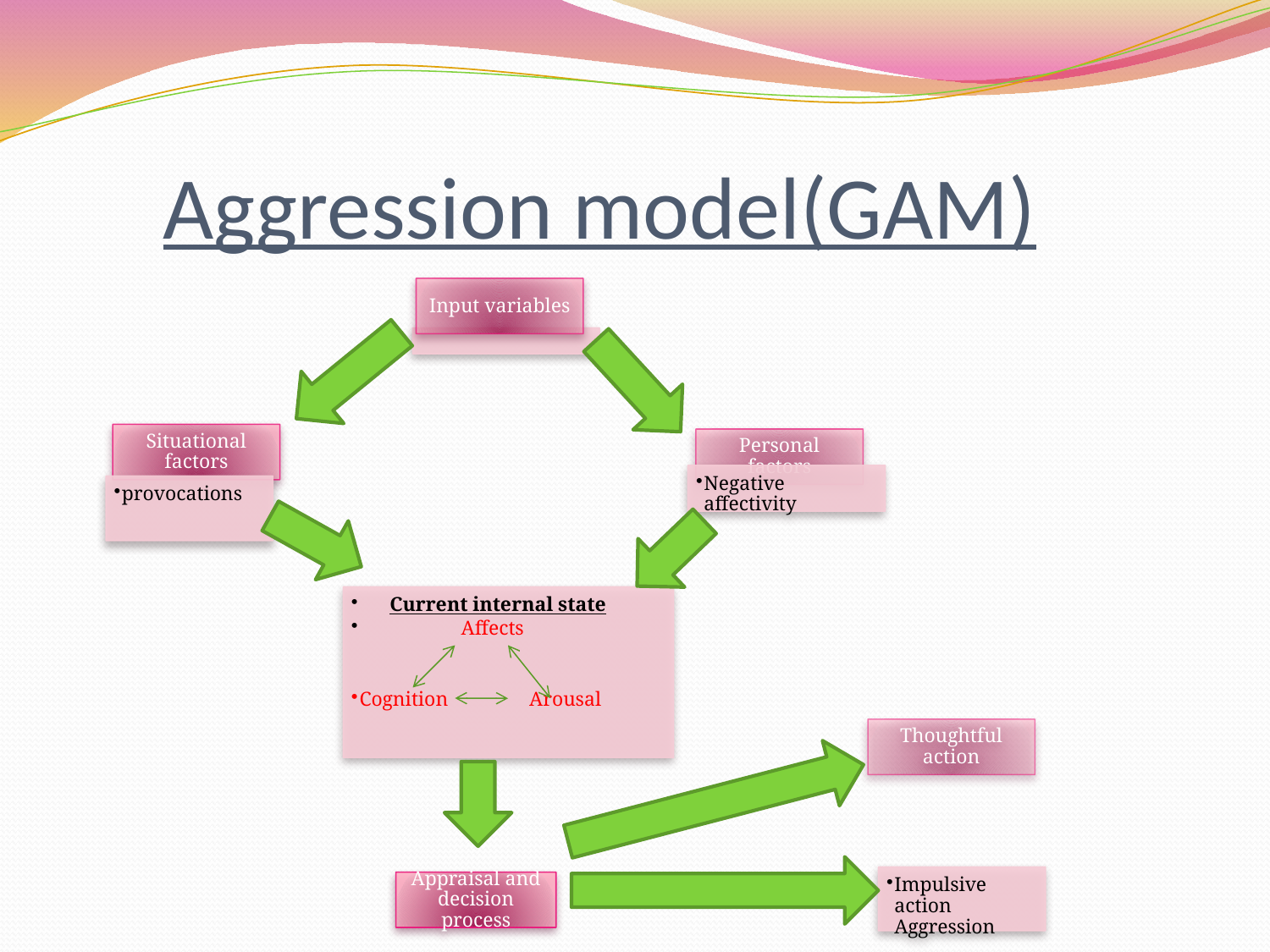

# Aggression model(GAM)
Appraisal and decision process
Situational factors
provocations
Input variables
      Current internal state
                    Affects

Cognition                Arousal
Personal factors
Negative affectivity
Thoughtful action
Impulsive action   Aggression